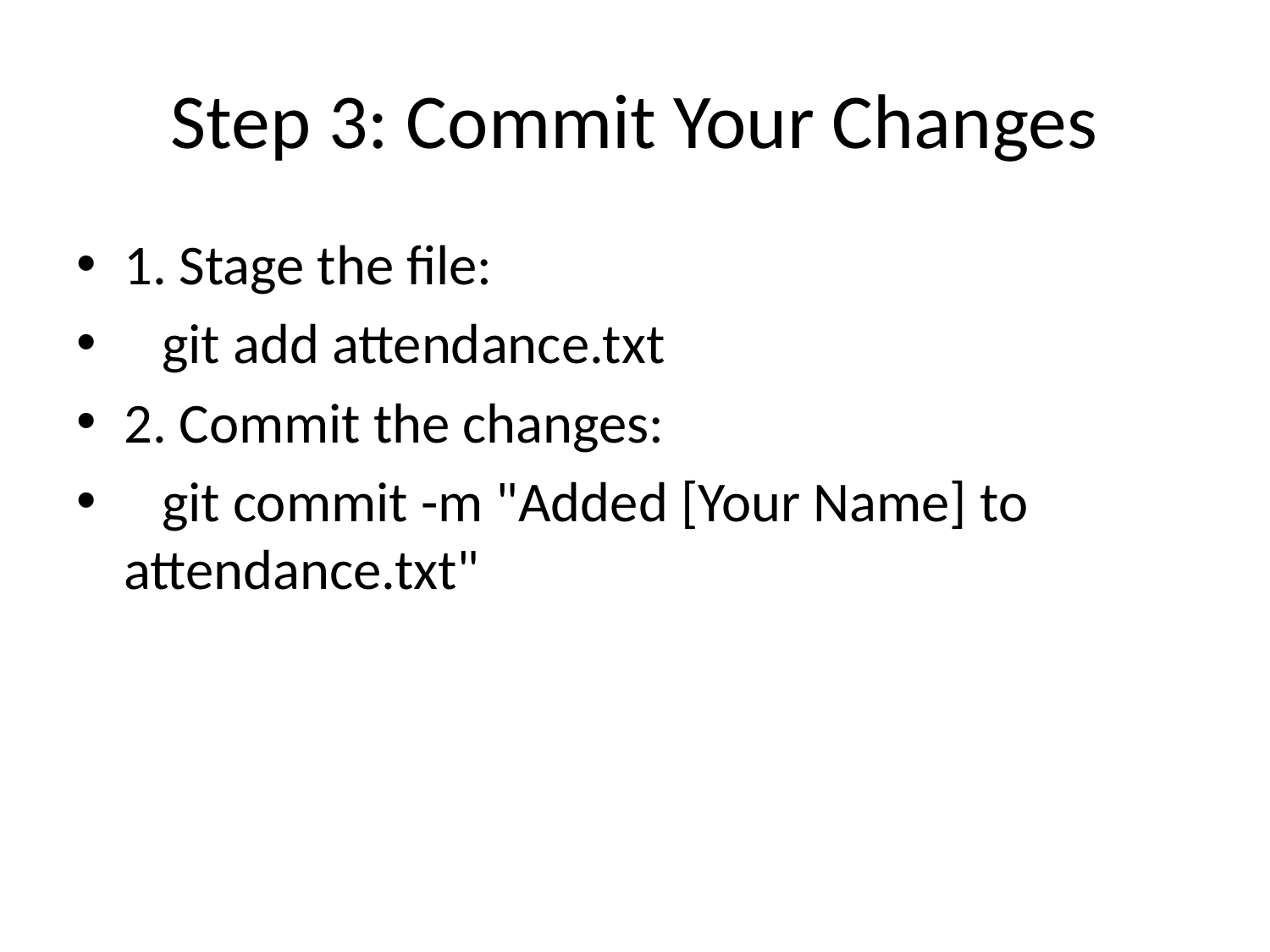

# Step 3: Commit Your Changes
1. Stage the file:
   git add attendance.txt
2. Commit the changes:
   git commit -m "Added [Your Name] to attendance.txt"